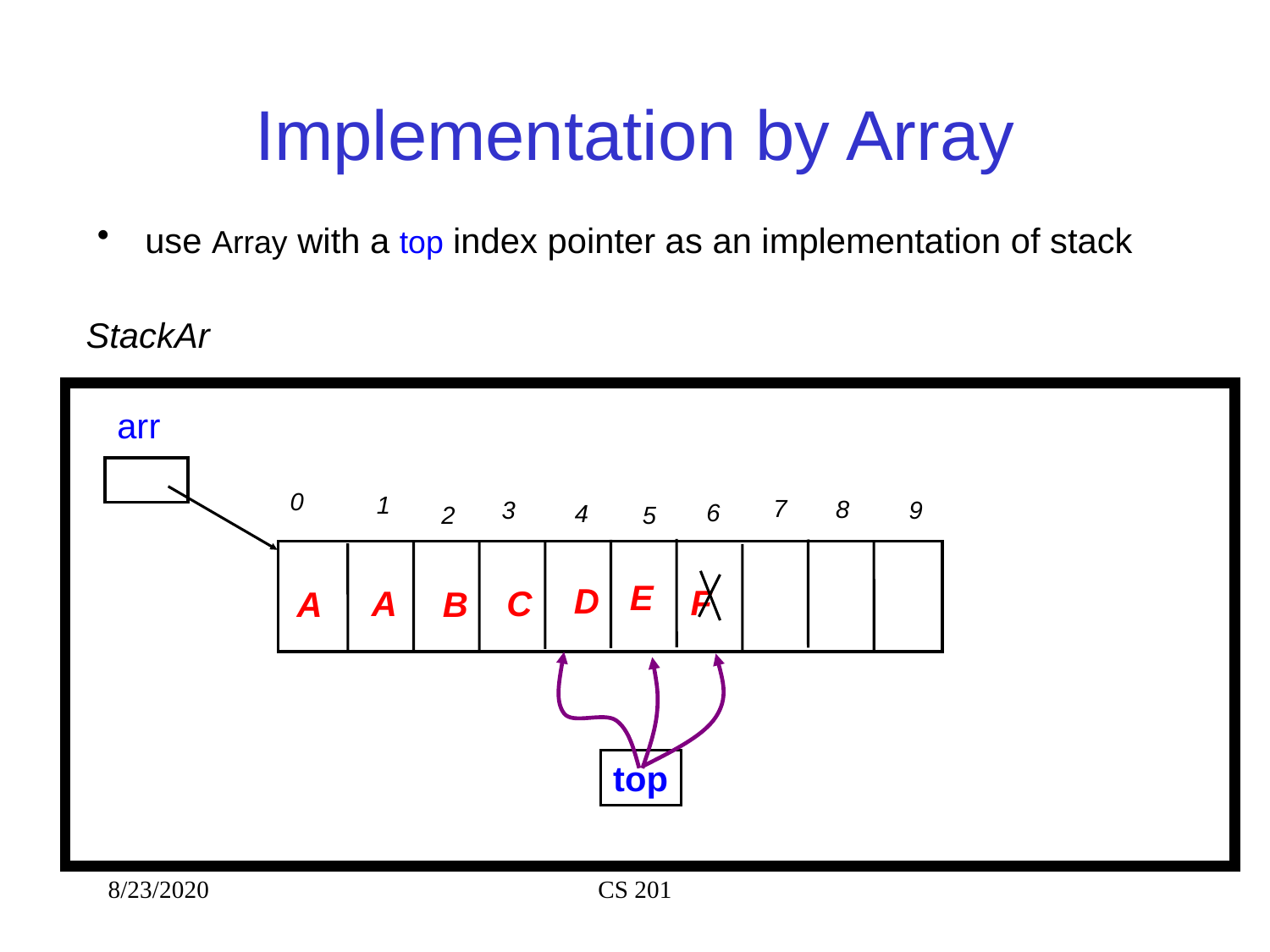

# Implementation by Array
use Array with a top index pointer as an implementation of stack
StackAr

arr

top
0
1
7
8
9
3
6
4
5
2

D
C
A
B

E

F
A

8/23/2020
CS 201